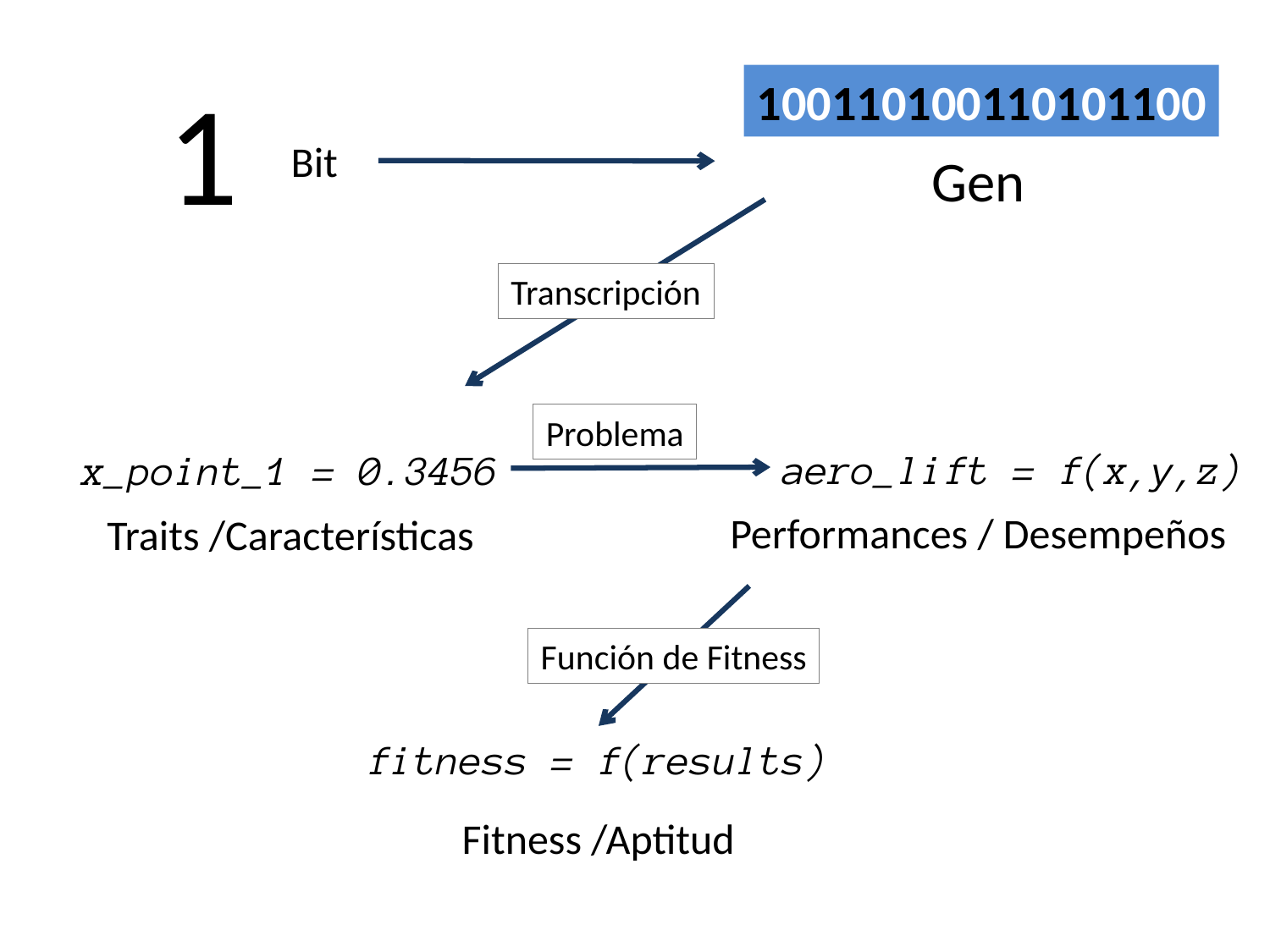

1
100110100110101100
Bit
Gen
Transcripción
Problema
aero_lift = f(x,y,z)
x_point_1 = 0.3456
Performances / Desempeños
Traits /Características
Función de Fitness
fitness = f(results)
Fitness /Aptitud